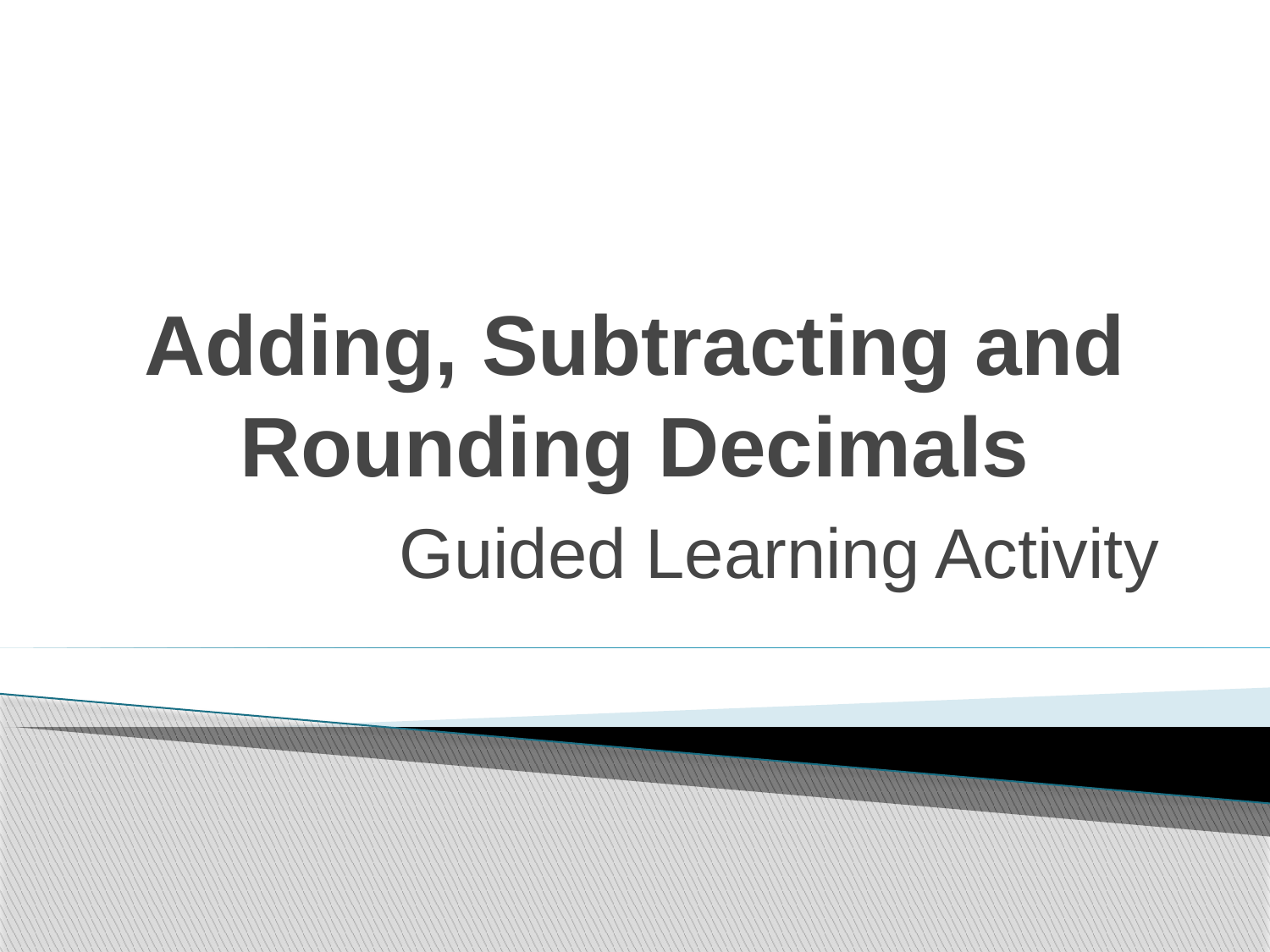

# Adding, Subtracting and Rounding Decimals
Guided Learning Activity